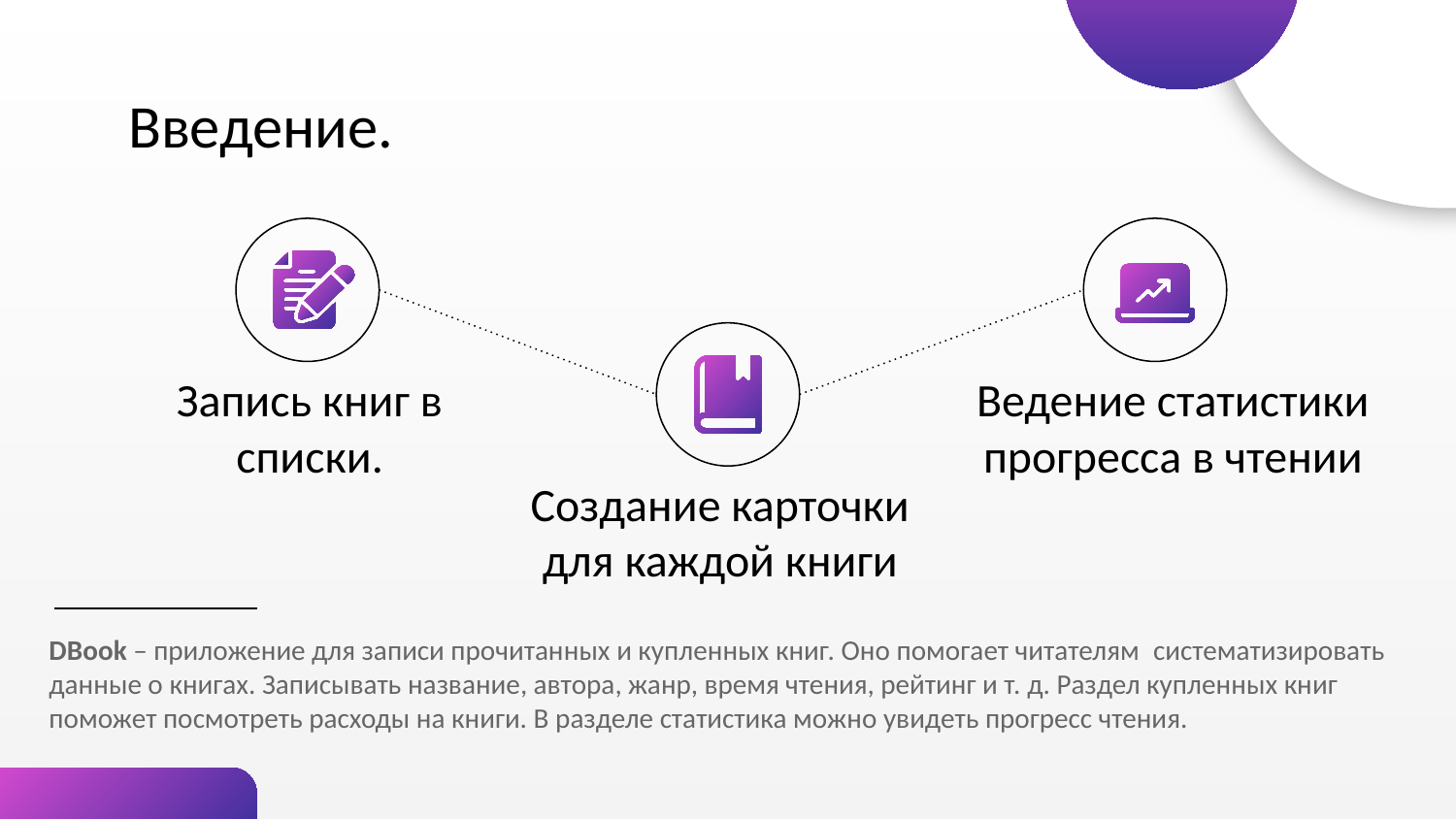

# Введение.

Запись книг в списки.
Ведение статистики прогресса в чтении
Создание карточки для каждой книги
DBook – приложение для записи прочитанных и купленных книг. Оно помогает читателям  систематизировать данные о книгах. Записывать название, автора, жанр, время чтения, рейтинг и т. д. Раздел купленных книг поможет посмотреть расходы на книги. В разделе статистика можно увидеть прогресс чтения.